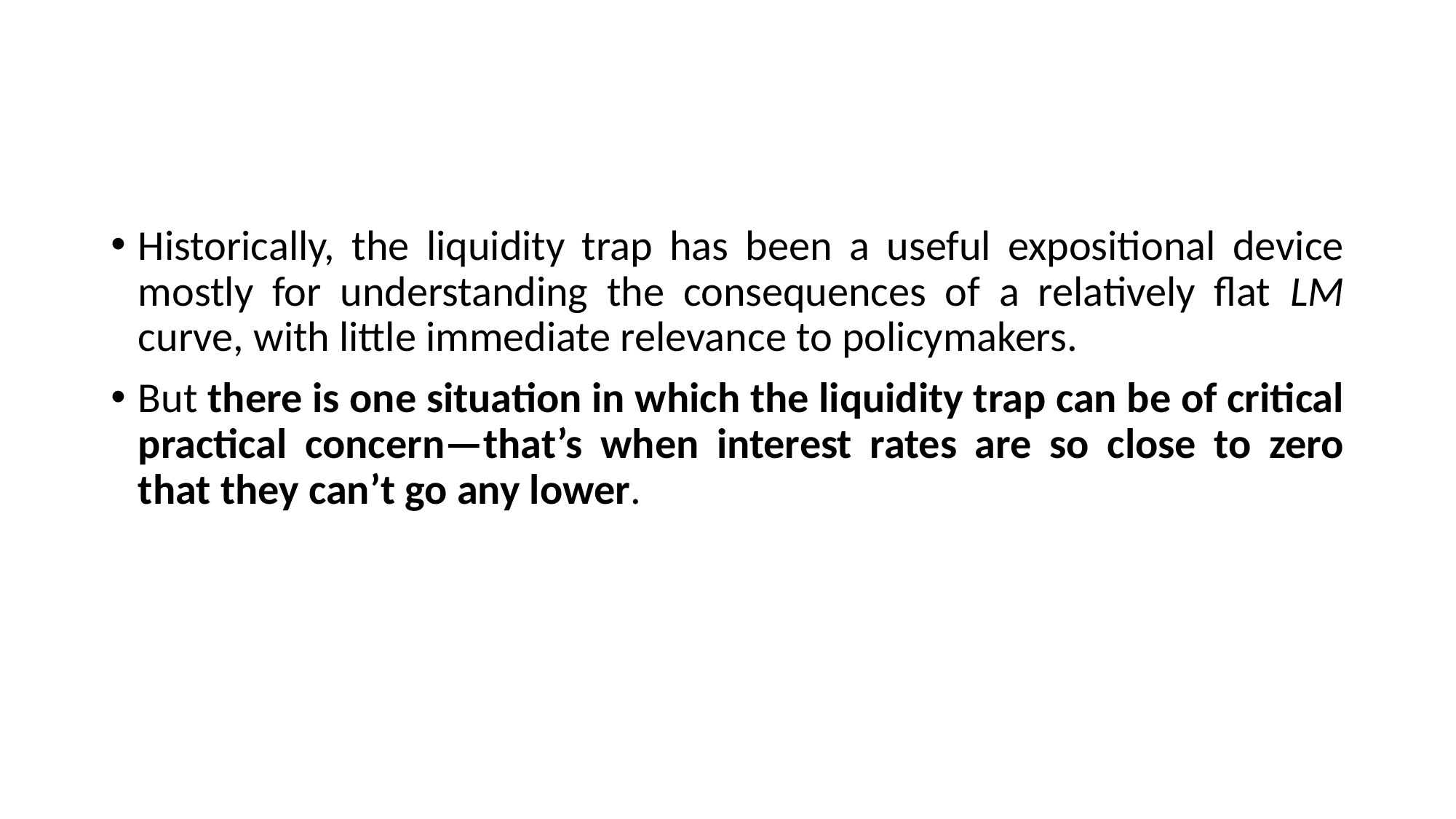

#
Historically, the liquidity trap has been a useful expositional device mostly for understanding the consequences of a relatively flat LM curve, with little immediate relevance to policymakers.
But there is one situation in which the liquidity trap can be of critical practical concern—that’s when interest rates are so close to zero that they can’t go any lower.